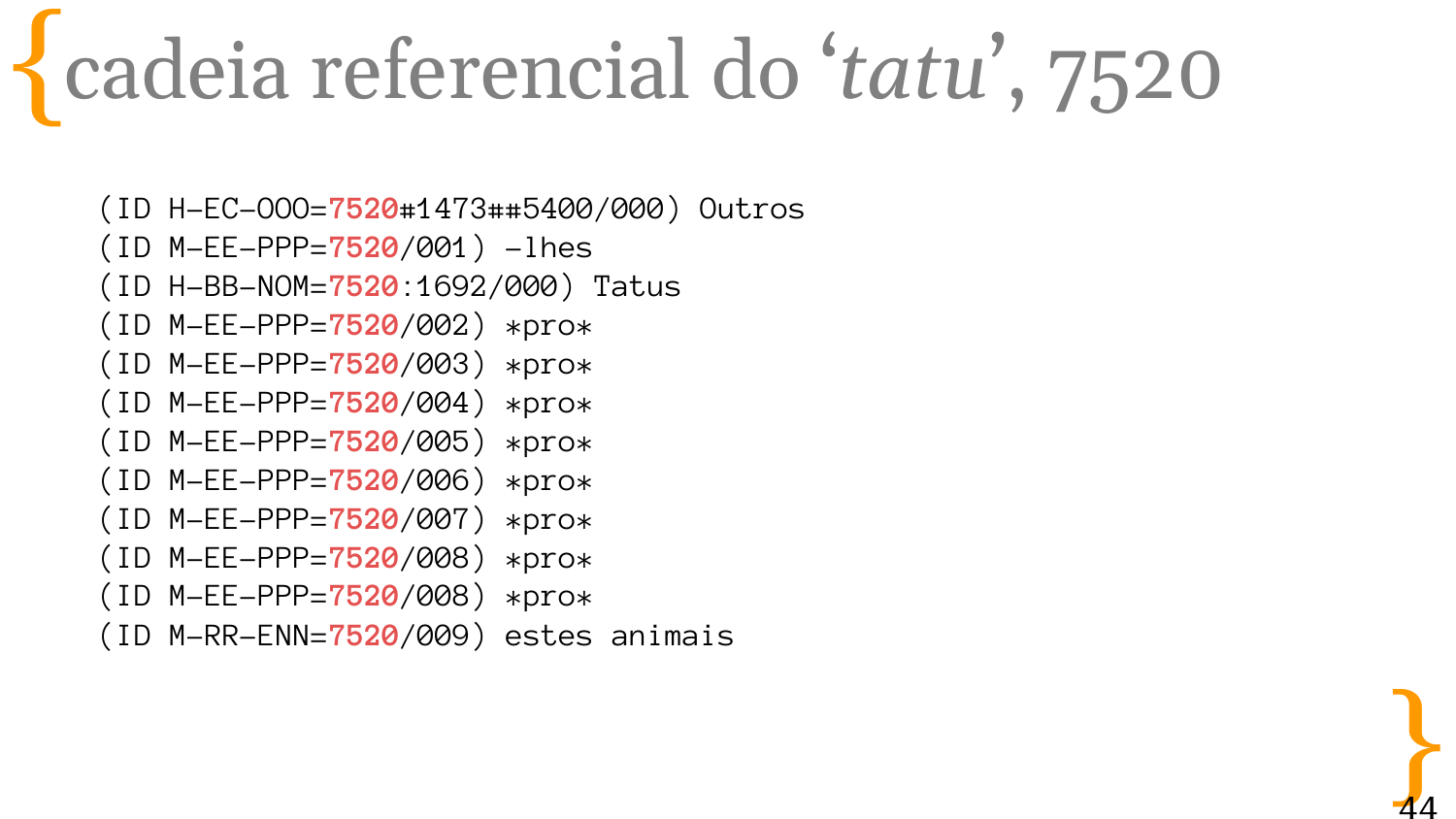

# cadeia referencial do ‘tatu’, 7520
(ID H-EC-OOO=7520#1473##5400/000) Outros
(ID M-EE-PPP=7520/001) -lhes
(ID H-BB-NOM=7520:1692/000) Tatus
(ID M-EE-PPP=7520/002) *pro*
(ID M-EE-PPP=7520/003) *pro*
(ID M-EE-PPP=7520/004) *pro*
(ID M-EE-PPP=7520/005) *pro*
(ID M-EE-PPP=7520/006) *pro*
(ID M-EE-PPP=7520/007) *pro*
(ID M-EE-PPP=7520/008) *pro*
(ID M-EE-PPP=7520/008) *pro*
(ID M-RR-ENN=7520/009) estes animais

44